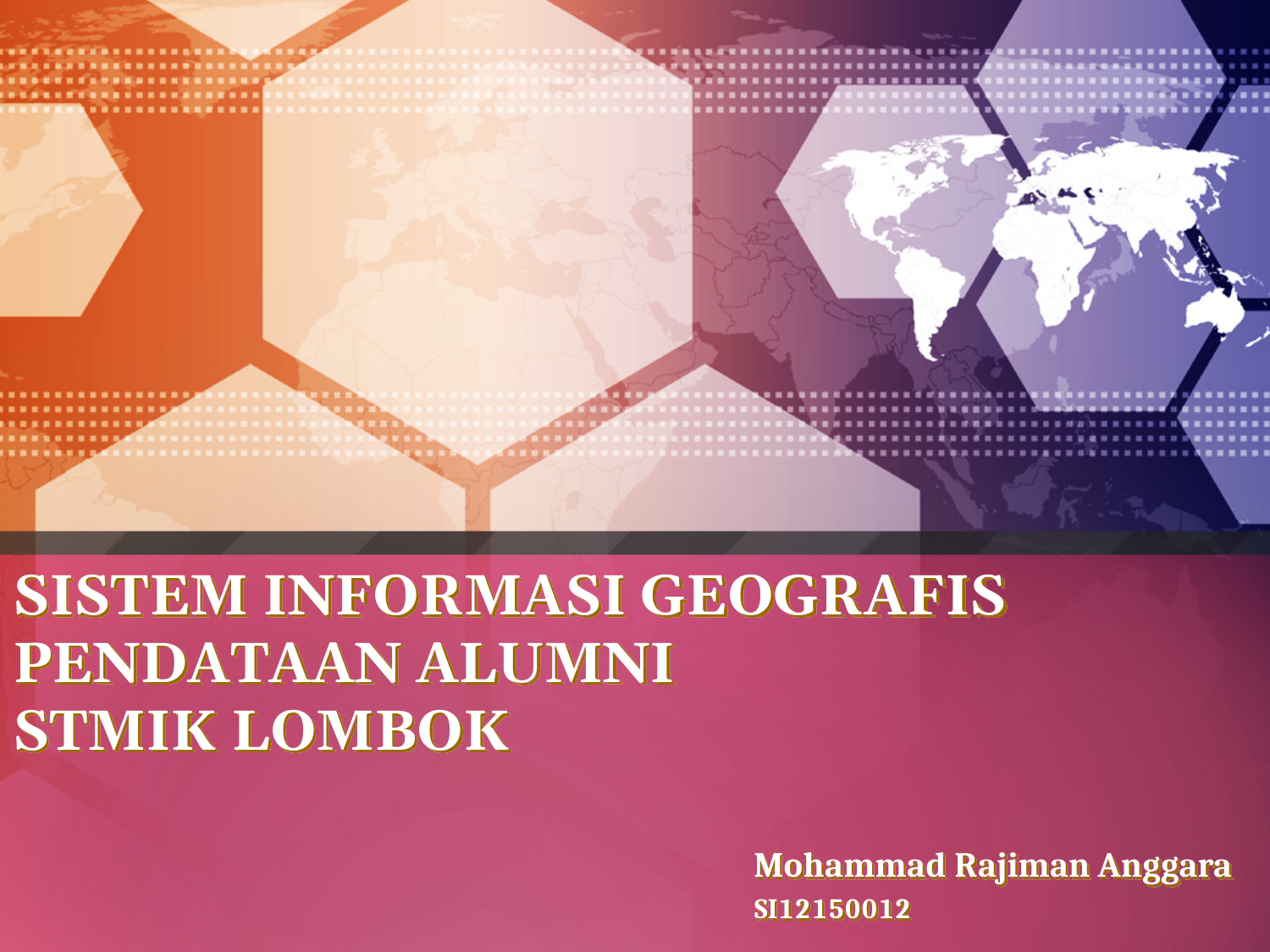

# SISTEM INFORMASI GEOGRAFIS PENDATAAN ALUMNI STMIK LOMBOK
Mohammad Rajiman Anggara
SI12150012